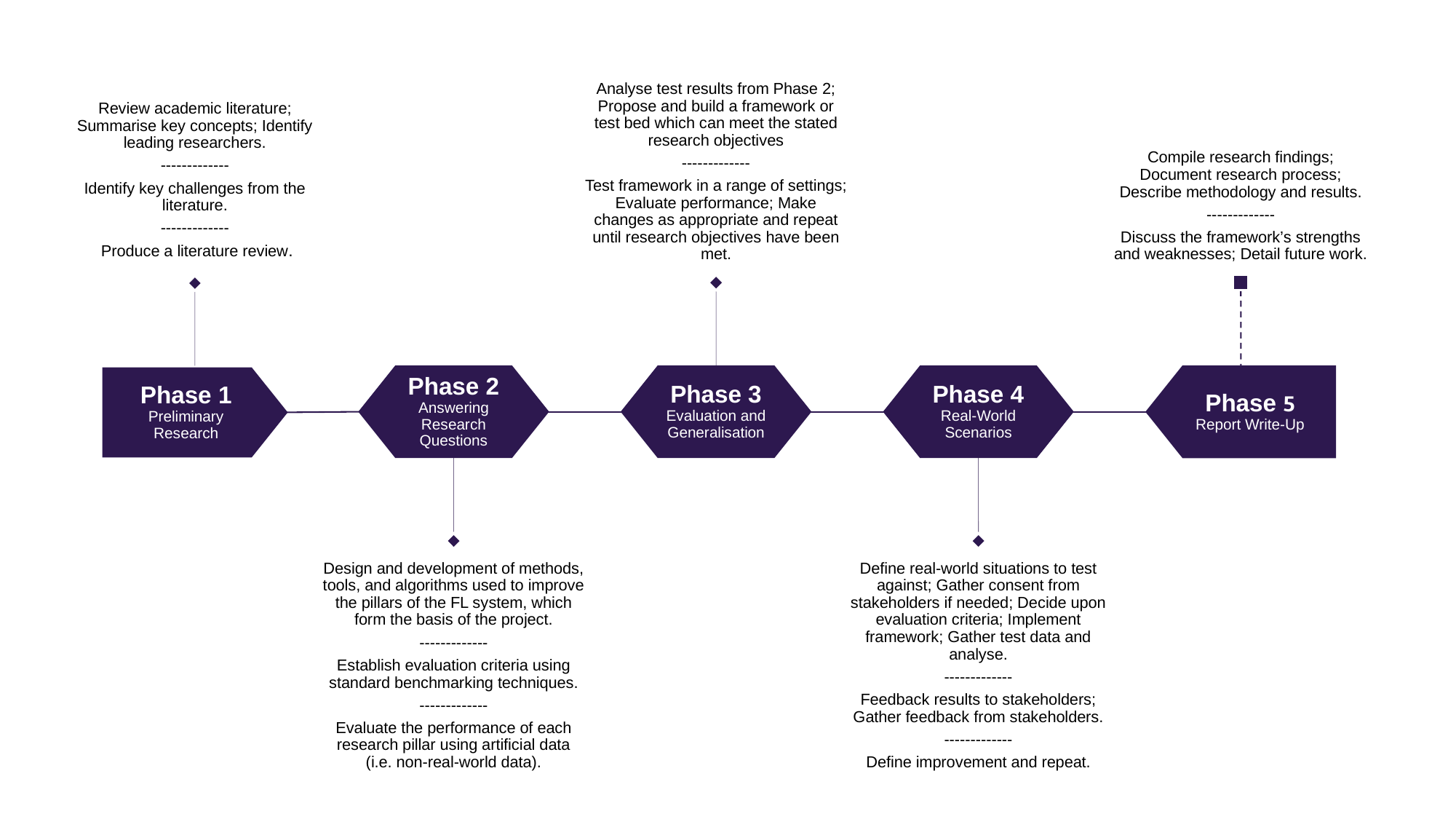

Phase 1
Preliminary Research
Review academic literature; Summarise key concepts; Identify leading researchers.
-------------
Identify key challenges from the literature.
-------------
 Produce a literature review.
Phase 2
Answering Research Questions
Design and development of methods, tools, and algorithms used to improve the pillars of the FL system, which form the basis of the project.
-------------
Establish evaluation criteria using standard benchmarking techniques.
-------------
Evaluate the performance of each research pillar using artificial data (i.e. non-real-world data).
Phase 3
Evaluation and Generalisation
Analyse test results from Phase 2; Propose and build a framework or test bed which can meet the stated research objectives
-------------
Test framework in a range of settings; Evaluate performance; Make changes as appropriate and repeat until research objectives have been met.
Phase 4
Real-World Scenarios
Define real-world situations to test against; Gather consent from stakeholders if needed; Decide upon evaluation criteria; Implement framework; Gather test data and analyse.
-------------
Feedback results to stakeholders; Gather feedback from stakeholders.
-------------
Define improvement and repeat.
Phase 5
Report Write-Up
Compile research findings; Document research process; Describe methodology and results.
-------------
Discuss the framework’s strengths and weaknesses; Detail future work.